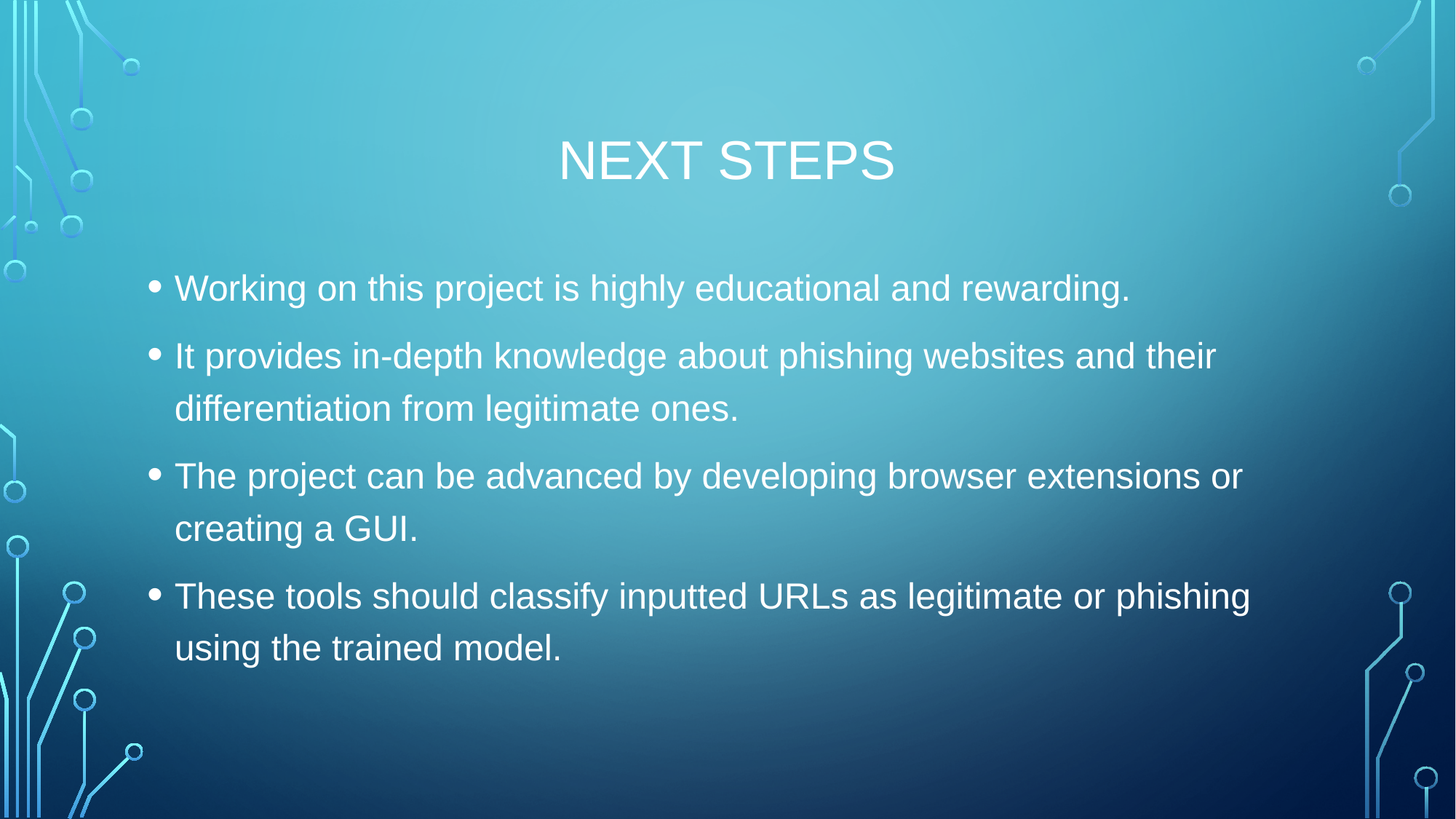

# NEXT STEPS
Working on this project is highly educational and rewarding.
It provides in-depth knowledge about phishing websites and their differentiation from legitimate ones.
The project can be advanced by developing browser extensions or creating a GUI.
These tools should classify inputted URLs as legitimate or phishing using the trained model.